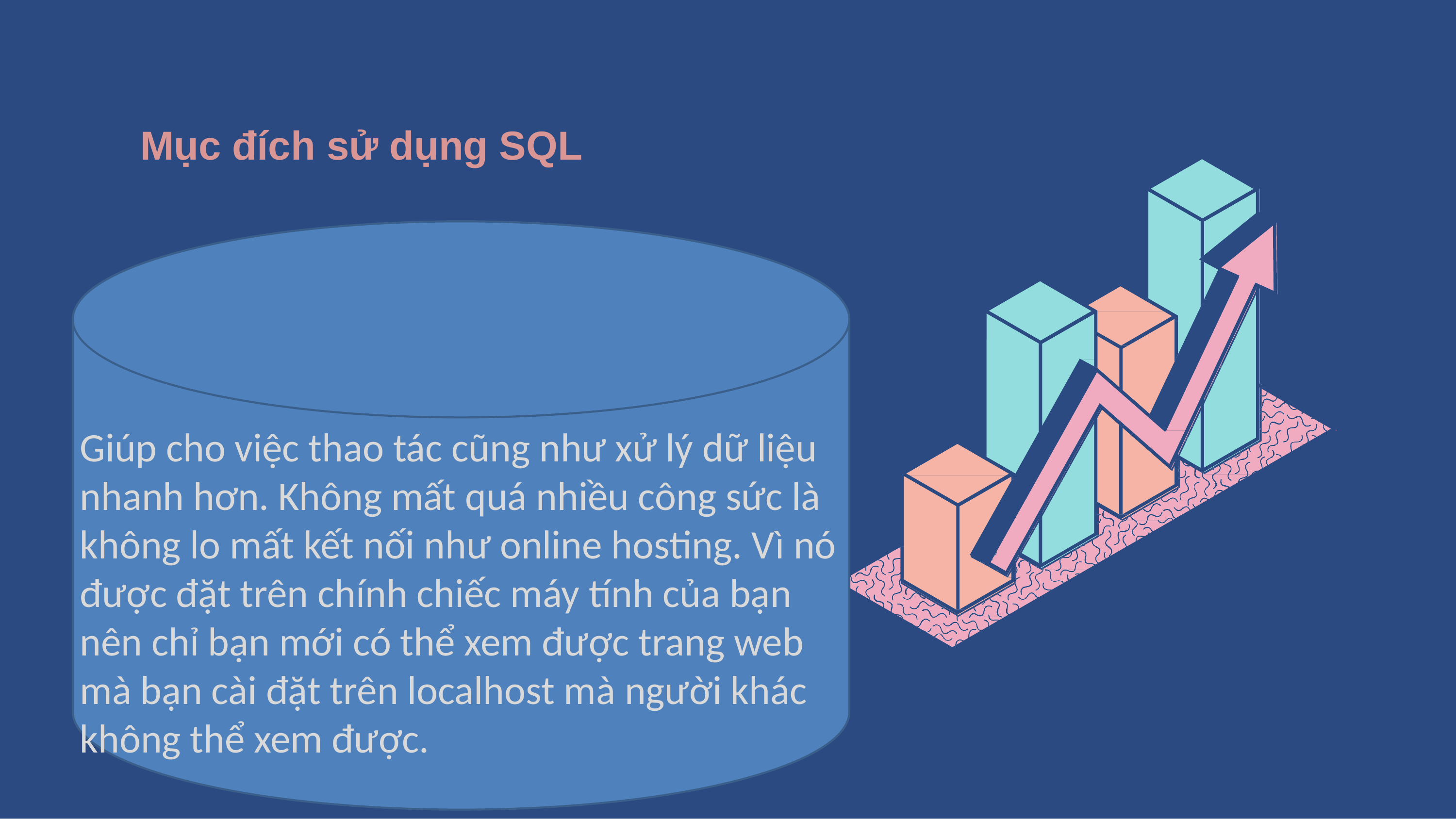

# Mục đích sử dụng SQL

Giúp cho việc thao tác cũng như xử lý dữ liệu nhanh hơn. Không mất quá nhiều công sức là không lo mất kết nối như online hosting. Vì nó được đặt trên chính chiếc máy tính của bạn nên chỉ bạn mới có thể xem được trang web mà bạn cài đặt trên localhost mà người khác không thể xem được.